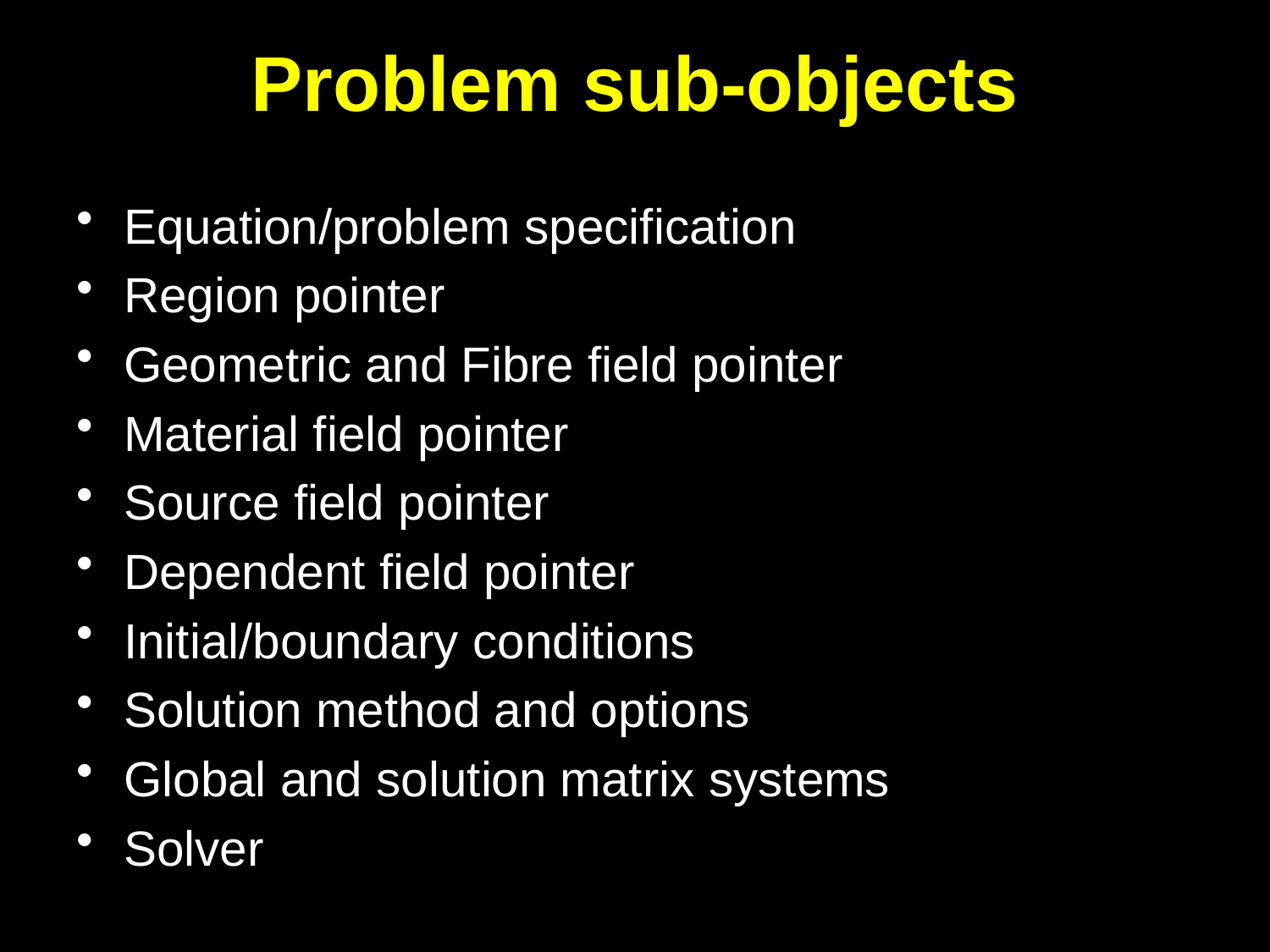

# Problem sub-objects
Equation/problem specification
Region pointer
Geometric and Fibre field pointer
Material field pointer
Source field pointer
Dependent field pointer
Initial/boundary conditions
Solution method and options
Global and solution matrix systems
Solver